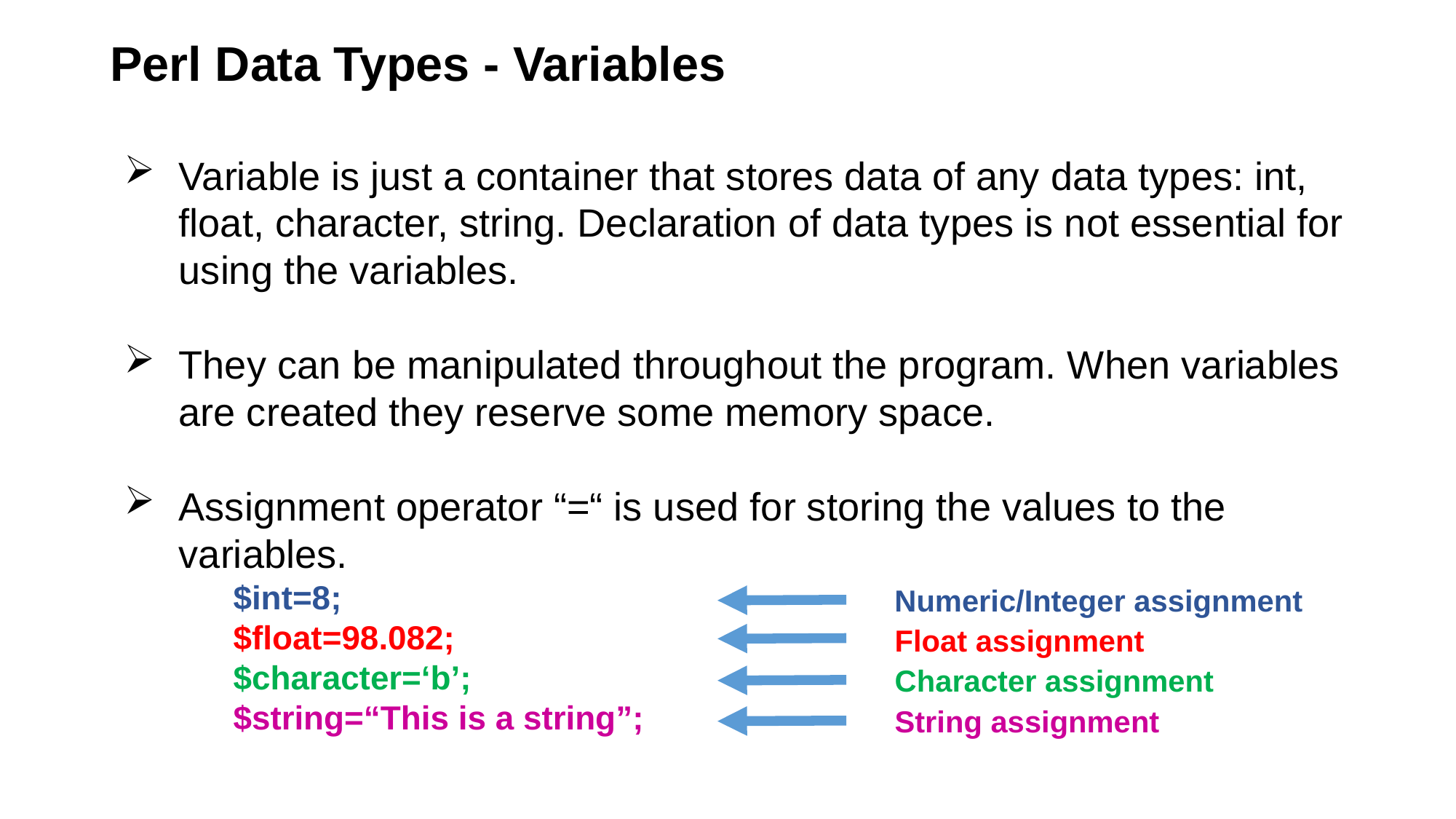

Perl Data Types - Variables
Variable is just a container that stores data of any data types: int, float, character, string. Declaration of data types is not essential for using the variables.

They can be manipulated throughout the program. When variables are created they reserve some memory space.

Assignment operator “=“ is used for storing the values to the variables.
	$int=8;
	$float=98.082;
	$character=‘b’;
	$string=“This is a string”;
Numeric/Integer assignment
Float assignment
Character assignment
String assignment